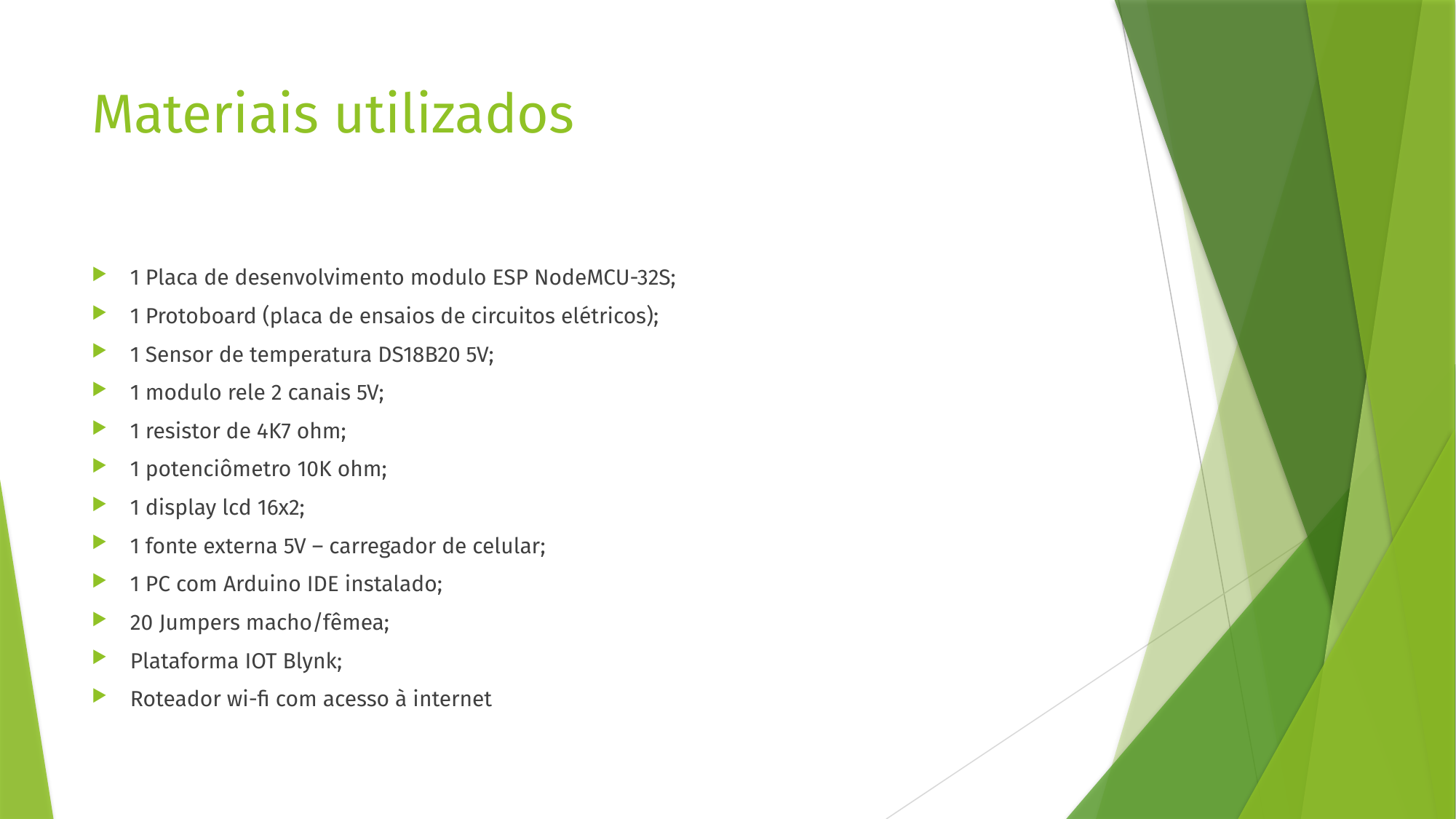

# Materiais utilizados
1 Placa de desenvolvimento modulo ESP NodeMCU-32S;
1 Protoboard (placa de ensaios de circuitos elétricos);
1 Sensor de temperatura DS18B20 5V;
1 modulo rele 2 canais 5V;
1 resistor de 4K7 ohm;
1 potenciômetro 10K ohm;
1 display lcd 16x2;
1 fonte externa 5V – carregador de celular;
1 PC com Arduino IDE instalado;
20 Jumpers macho/fêmea;
Plataforma IOT Blynk;
Roteador wi-fi com acesso à internet